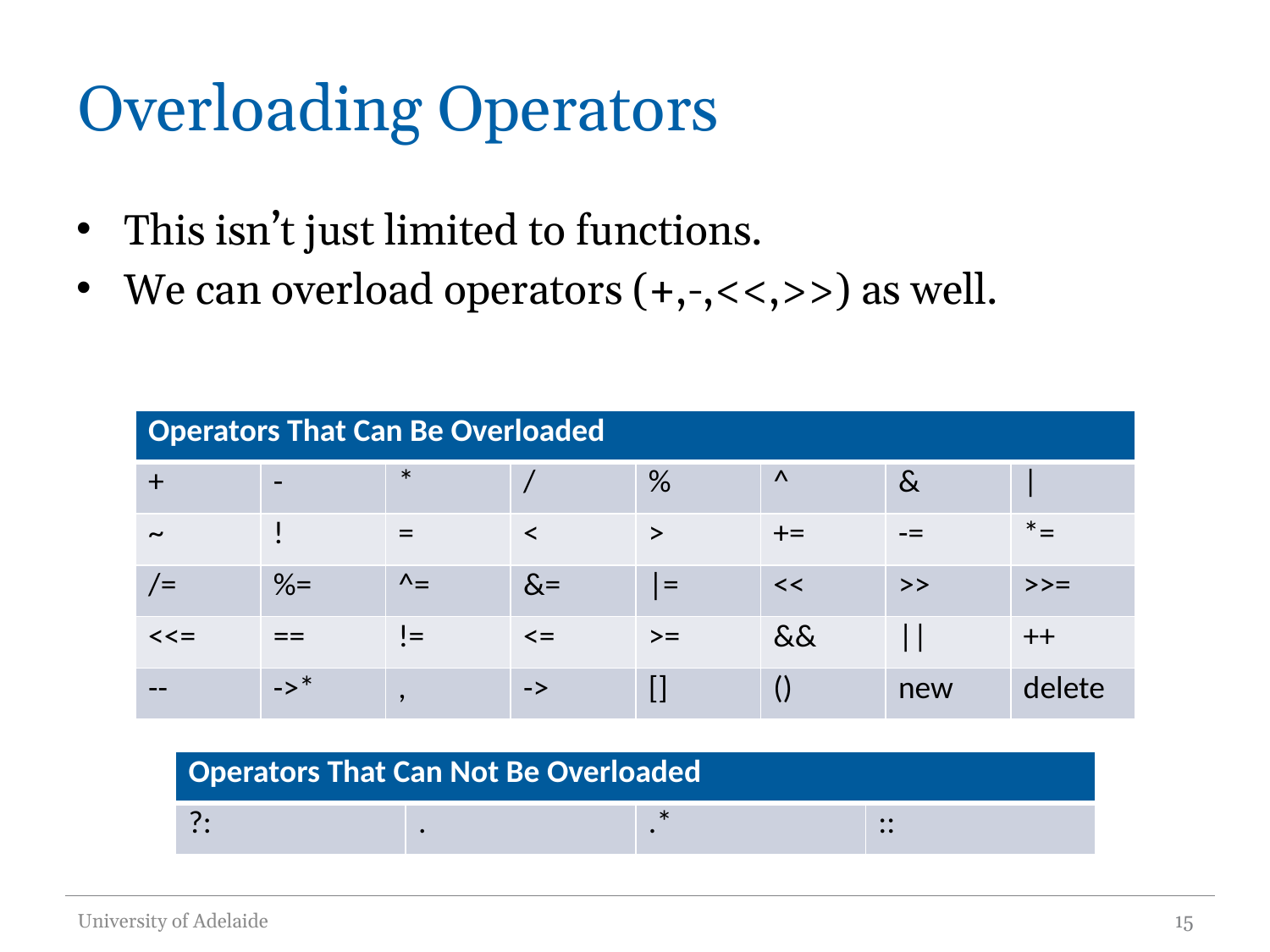

# Overloading Operators
This isn’t just limited to functions.
We can overload operators (+,-,<<,>>) as well.

| Operators That Can Be Overloaded |  |  |  |  |  |  |  |
| --- | --- | --- | --- | --- | --- | --- | --- |
| + | - | \* | / | % | ^ | & | | |
| ~ | ! | = | < | > | += | -= | \*= |
| /= | %= | ^= | &= | |= | << | >> | >>= |
| <<= | == | != | <= | >= | && | || | ++ |
| -- | ->\* | , | -> | [] | () | new | delete |
| Operators That Can Not Be Overloaded |  |  |  |
| --- | --- | --- | --- |
| ?: | . | .\* | :: |
University of Adelaide
15